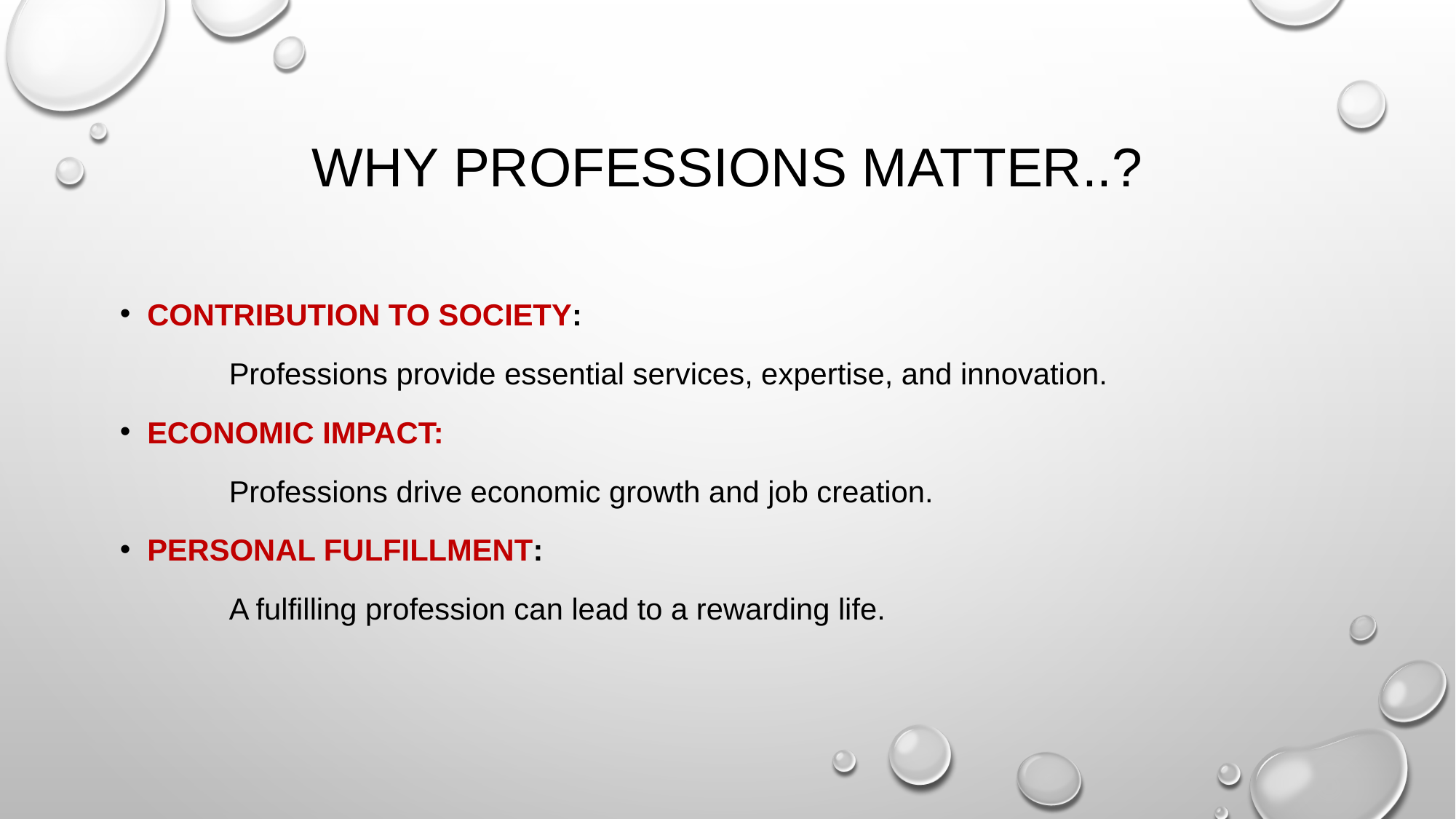

# Why Professions Matter..?
Contribution to society:
	Professions provide essential services, expertise, and innovation.
Economic impact:
	Professions drive economic growth and job creation.
Personal fulfillment:
	A fulfilling profession can lead to a rewarding life.